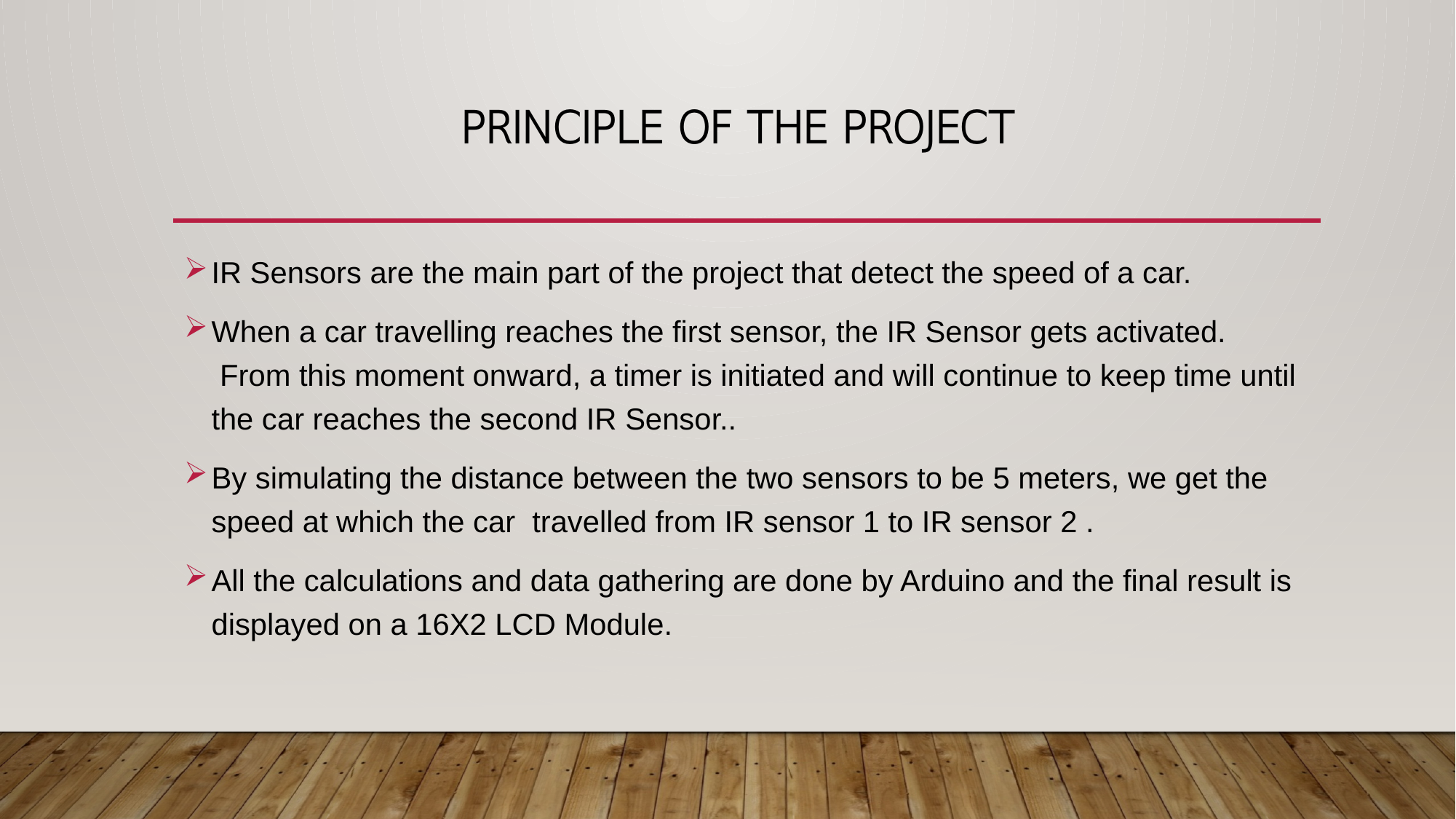

# Principle of the project
IR Sensors are the main part of the project that detect the speed of a car.
When a car travelling reaches the first sensor, the IR Sensor gets activated.  From this moment onward, a timer is initiated and will continue to keep time until the car reaches the second IR Sensor..
By simulating the distance between the two sensors to be 5 meters, we get the speed at which the car  travelled from IR sensor 1 to IR sensor 2 .
All the calculations and data gathering are done by Arduino and the final result is displayed on a 16X2 LCD Module.